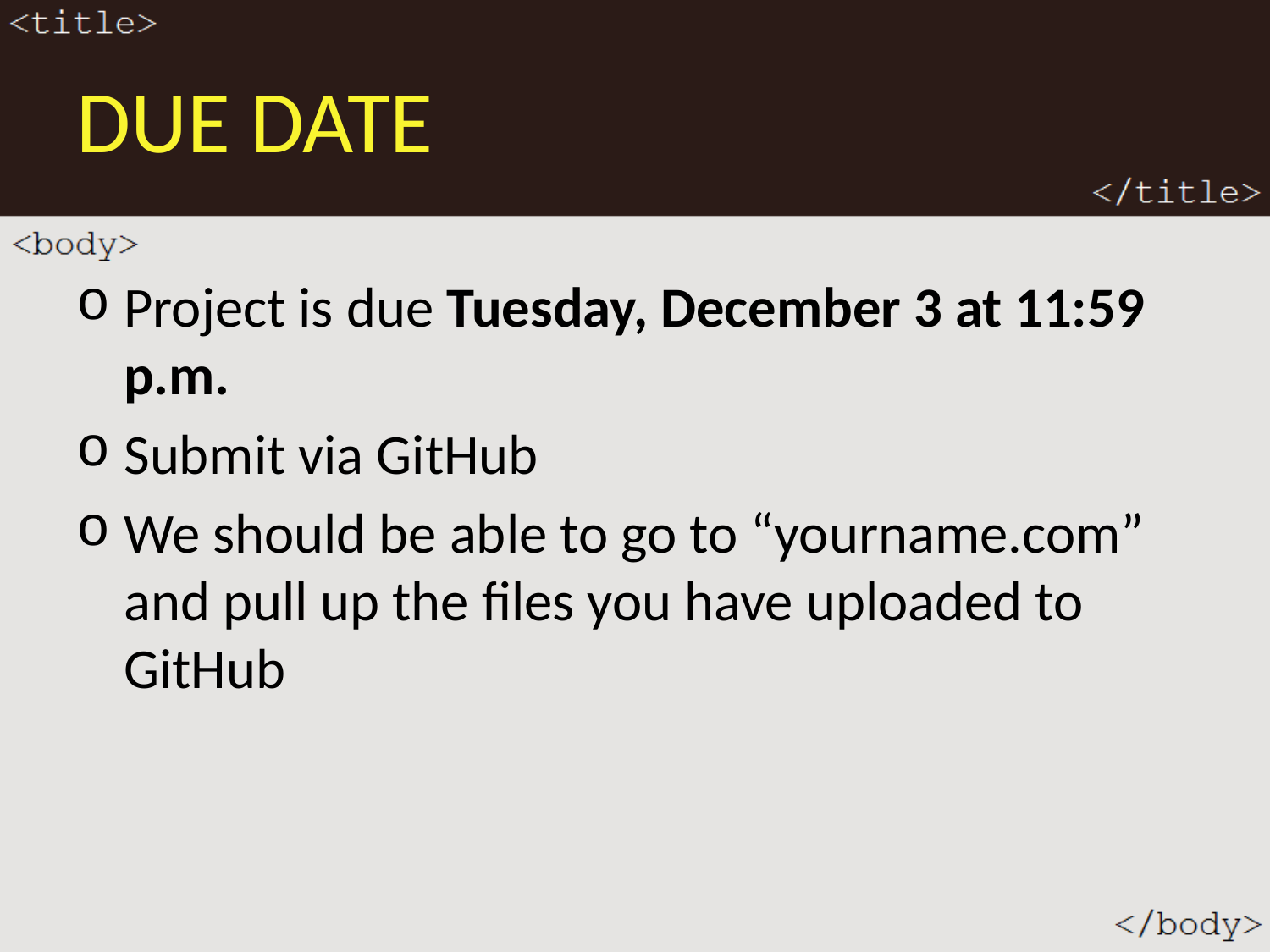

# DUE DATE
Project is due Tuesday, December 3 at 11:59 p.m.
Submit via GitHub
We should be able to go to “yourname.com” and pull up the files you have uploaded to GitHub